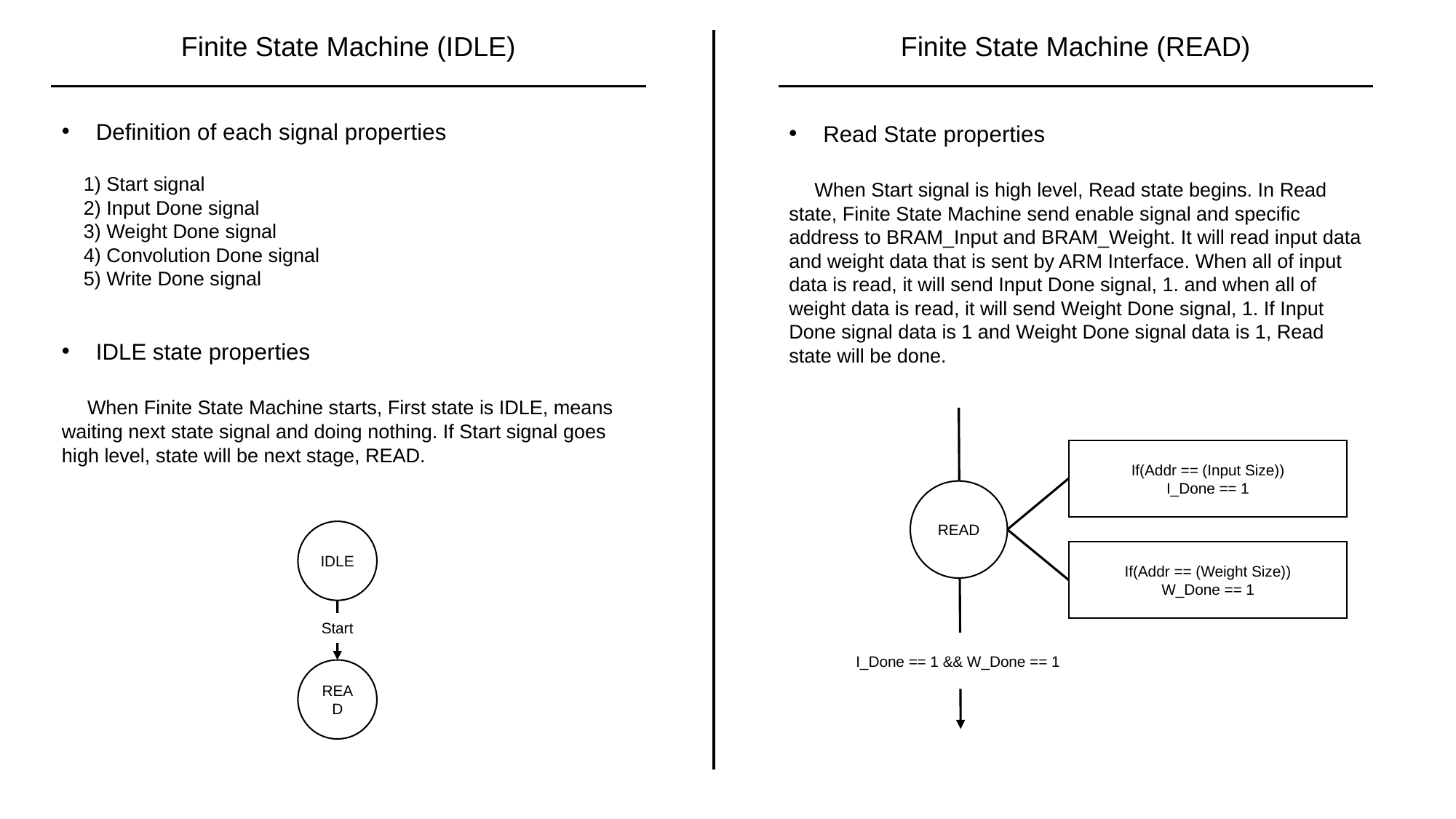

Finite State Machine (IDLE)
Finite State Machine (READ)

Definition of each signal properties

    1) Start signal
    2) Input Done signal
    3) Weight Done signal
    4) Convolution Done signal
    5) Write Done signal

IDLE state properties

    When Finite State Machine starts, First state is IDLE, means waiting next state signal and doing nothing. If Start signal goes high level, state will be next stage, READ.

Read State properties

    When Start signal is high level, Read state begins. In Read state, Finite State Machine send enable signal and specific address to BRAM_Input and BRAM_Weight. It will read input data and weight data that is sent by ARM Interface. When all of input data is read, it will send Input Done signal, 1. and when all of weight data is read, it will send Weight Done signal, 1. If Input Done signal data is 1 and Weight Done signal data is 1, Read state will be done.
If(Addr == (Input Size))
I_Done == 1
READ
IDLE
If(Addr == (Weight Size))
W_Done == 1
Start
I_Done == 1 && W_Done == 1
READ